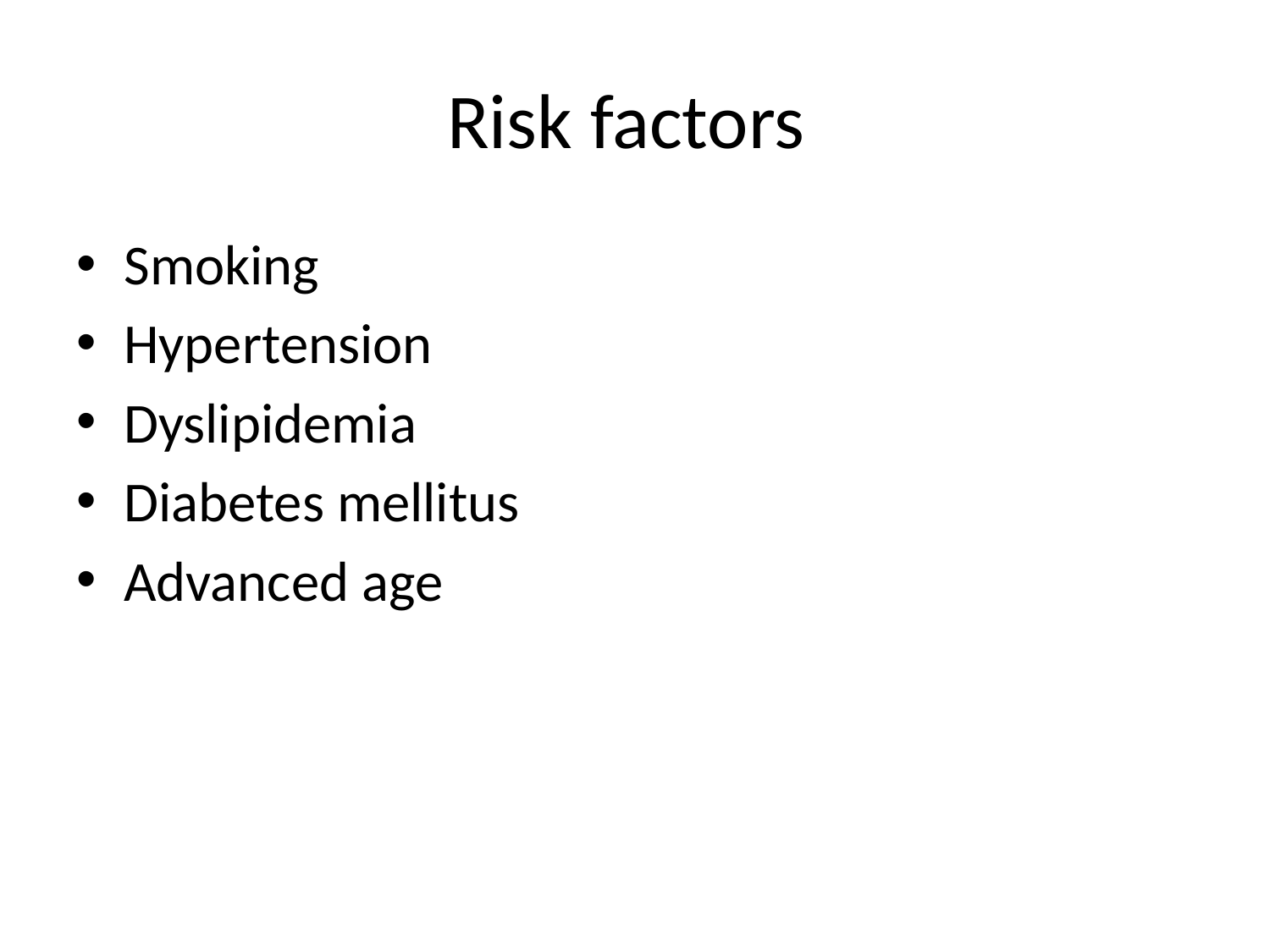

# Risk factors
Smoking
Hypertension
Dyslipidemia
Diabetes mellitus
Advanced age